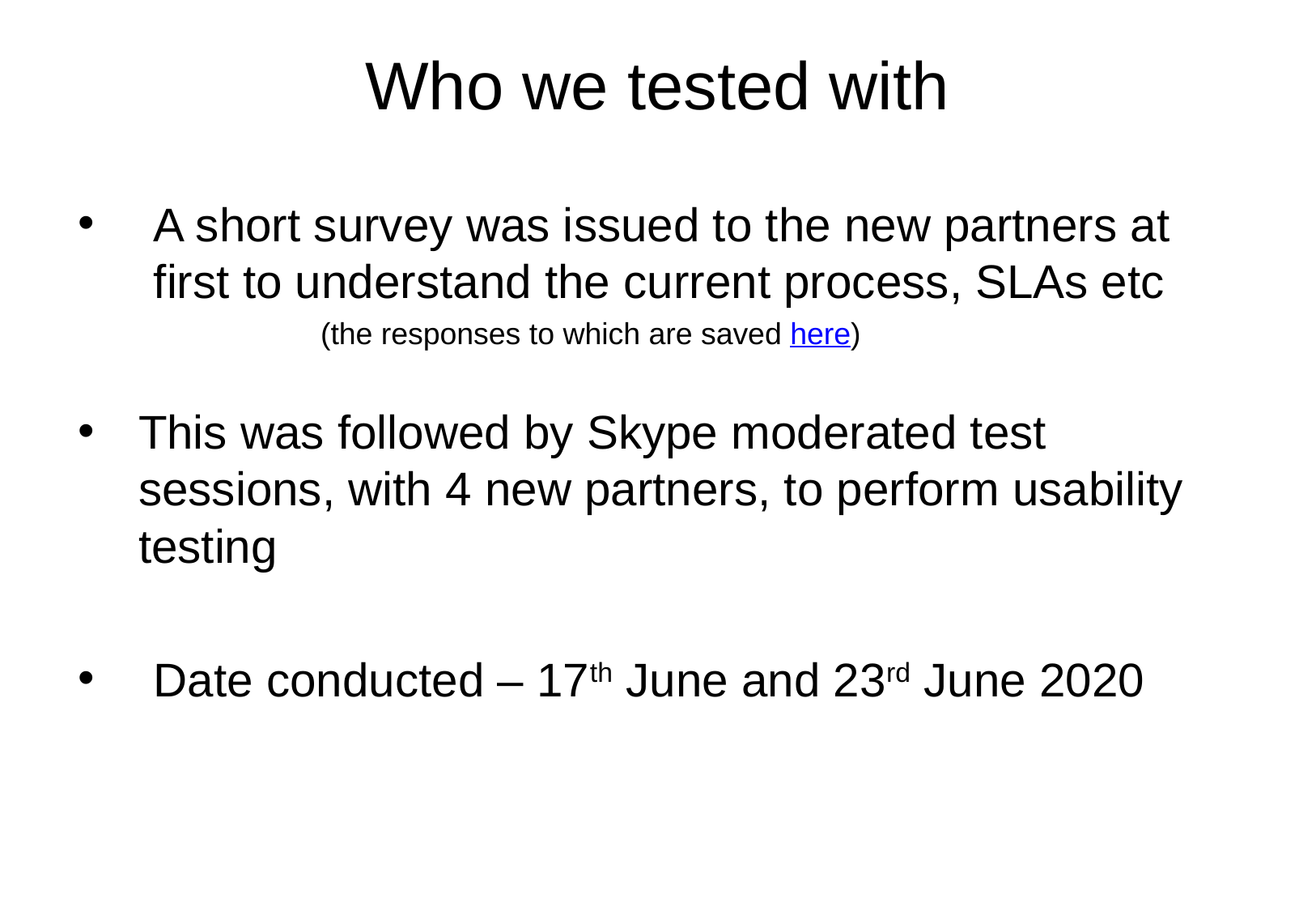

# Who we tested with
A short survey was issued to the new partners at first to understand the current process, SLAs etc
		(the responses to which are saved here)

This was followed by Skype moderated test sessions, with 4 new partners, to perform usability testing

Date conducted – 17th June and 23rd June 2020